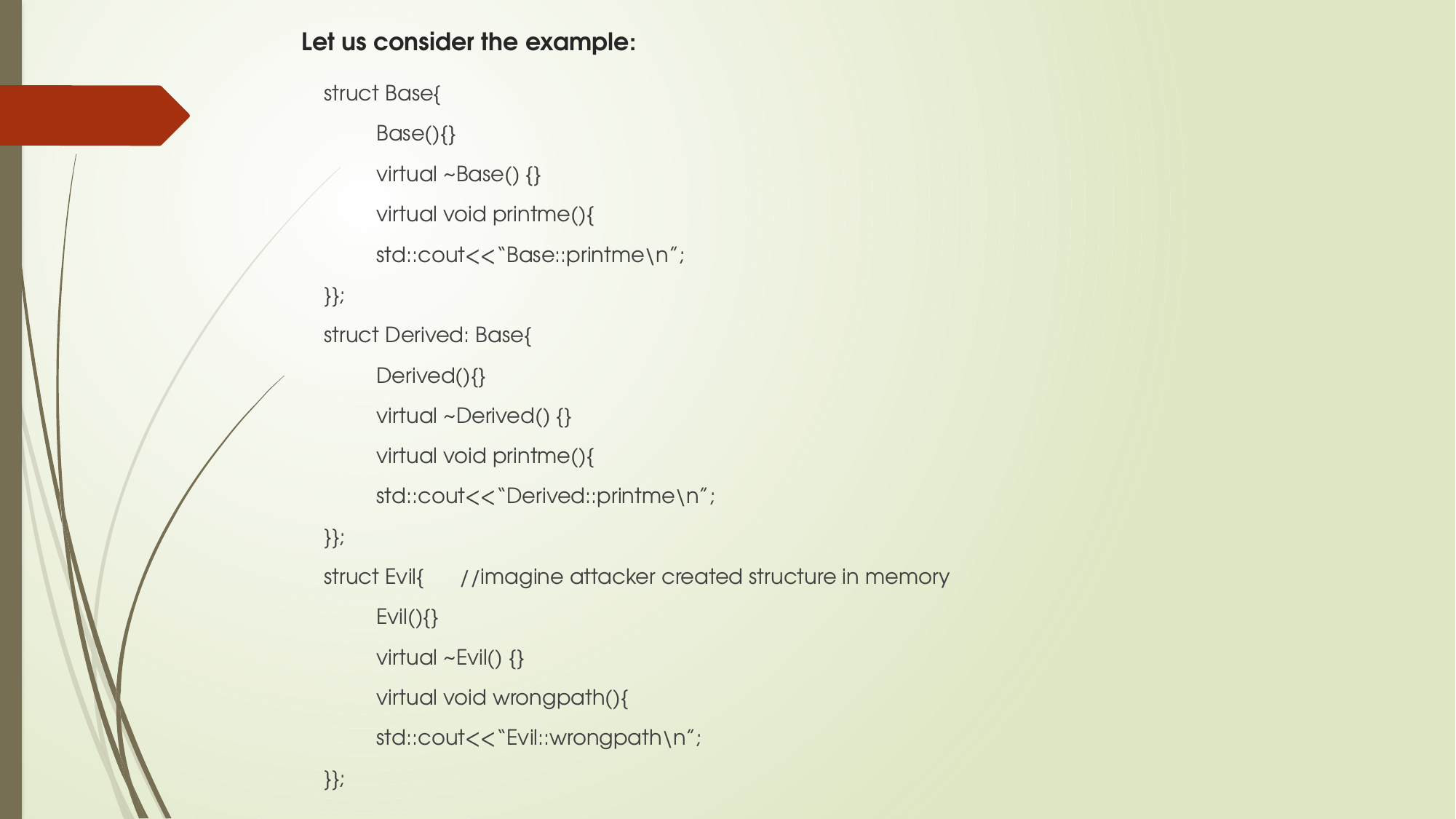

# Let us consider the example:
struct Base{
         Base(){}
         virtual ~Base() {}
         virtual void printme(){
         std::cout<<“Base::printme\n”;
}};
struct Derived: Base{
         Derived(){}
         virtual ~Derived() {}
         virtual void printme(){
         std::cout<<“Derived::printme\n”;
}};
struct Evil{      //imagine attacker created structure in memory
         Evil(){}
         virtual ~Evil() {}
         virtual void wrongpath(){
         std::cout<<“Evil::wrongpath\n”;
}};